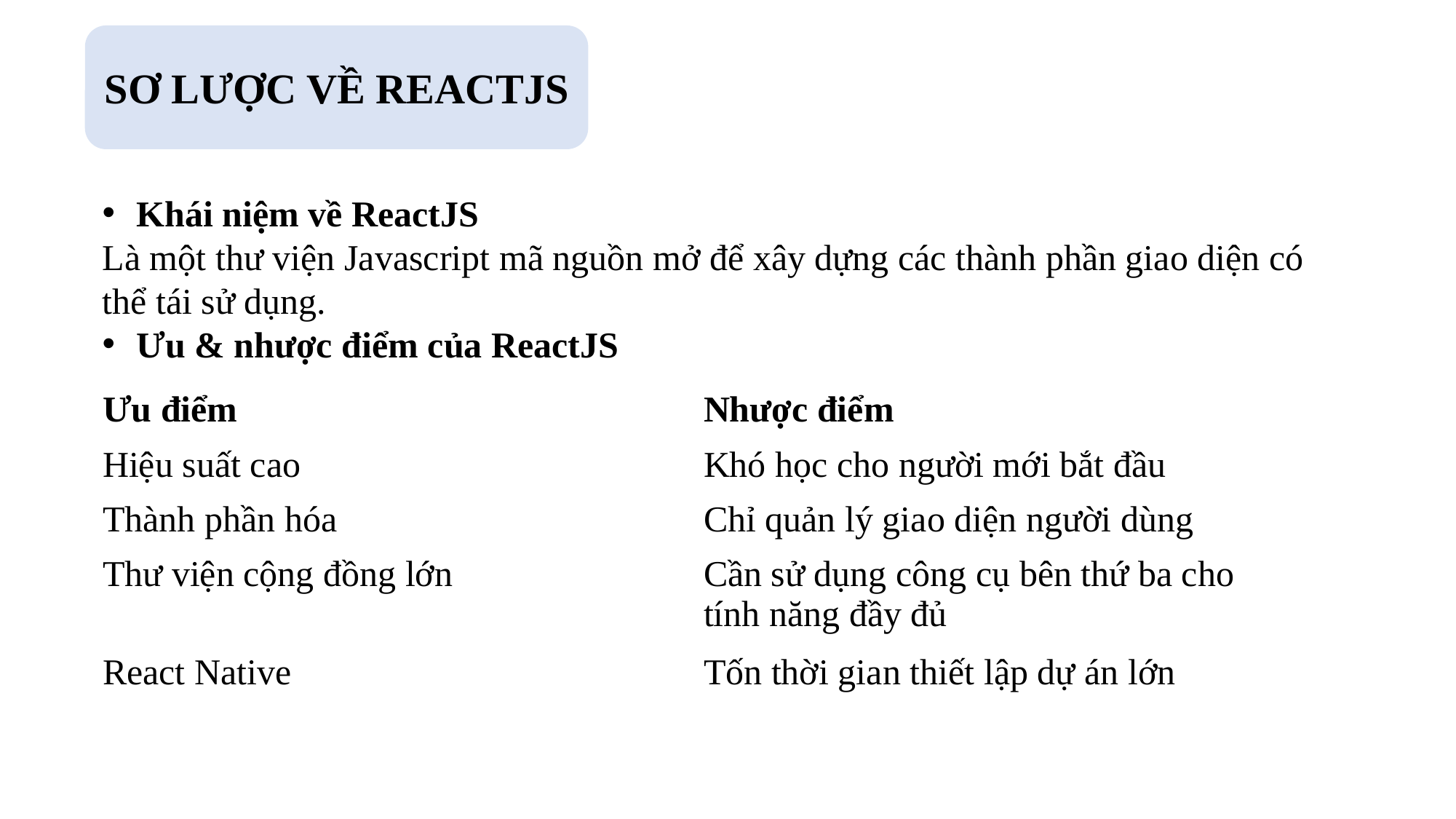

SƠ LƯỢC VỀ REACTJS
Khái niệm về ReactJS
Là một thư viện Javascript mã nguồn mở để xây dựng các thành phần giao diện có thể tái sử dụng.
Ưu & nhược điểm của ReactJS
| Ưu điểm | Nhược điểm |
| --- | --- |
| Hiệu suất cao | Khó học cho người mới bắt đầu |
| Thành phần hóa | Chỉ quản lý giao diện người dùng |
| Thư viện cộng đồng lớn | Cần sử dụng công cụ bên thứ ba cho tính năng đầy đủ |
| React Native | Tốn thời gian thiết lập dự án lớn |